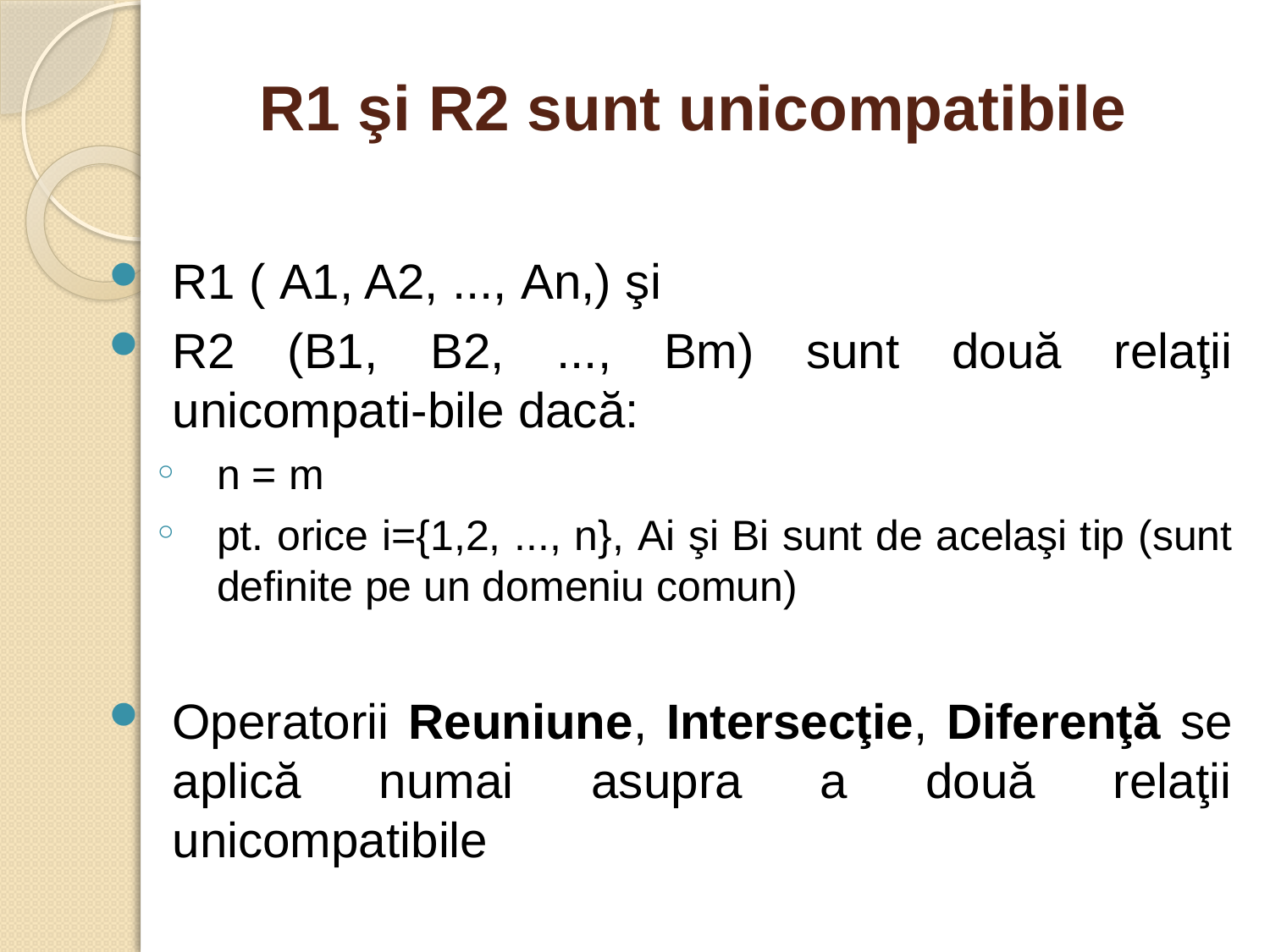

# R1 şi R2 sunt unicompatibile
R1 ( A1, A2, ..., An,) şi
R2 (B1, B2, ..., Bm) sunt două relaţii unicompati-bile dacă:
n = m
pt. orice i={1,2, ..., n}, Ai şi Bi sunt de acelaşi tip (sunt definite pe un domeniu comun)

Operatorii Reuniune, Intersecţie, Diferenţă se aplică numai asupra a două relaţii unicompatibile